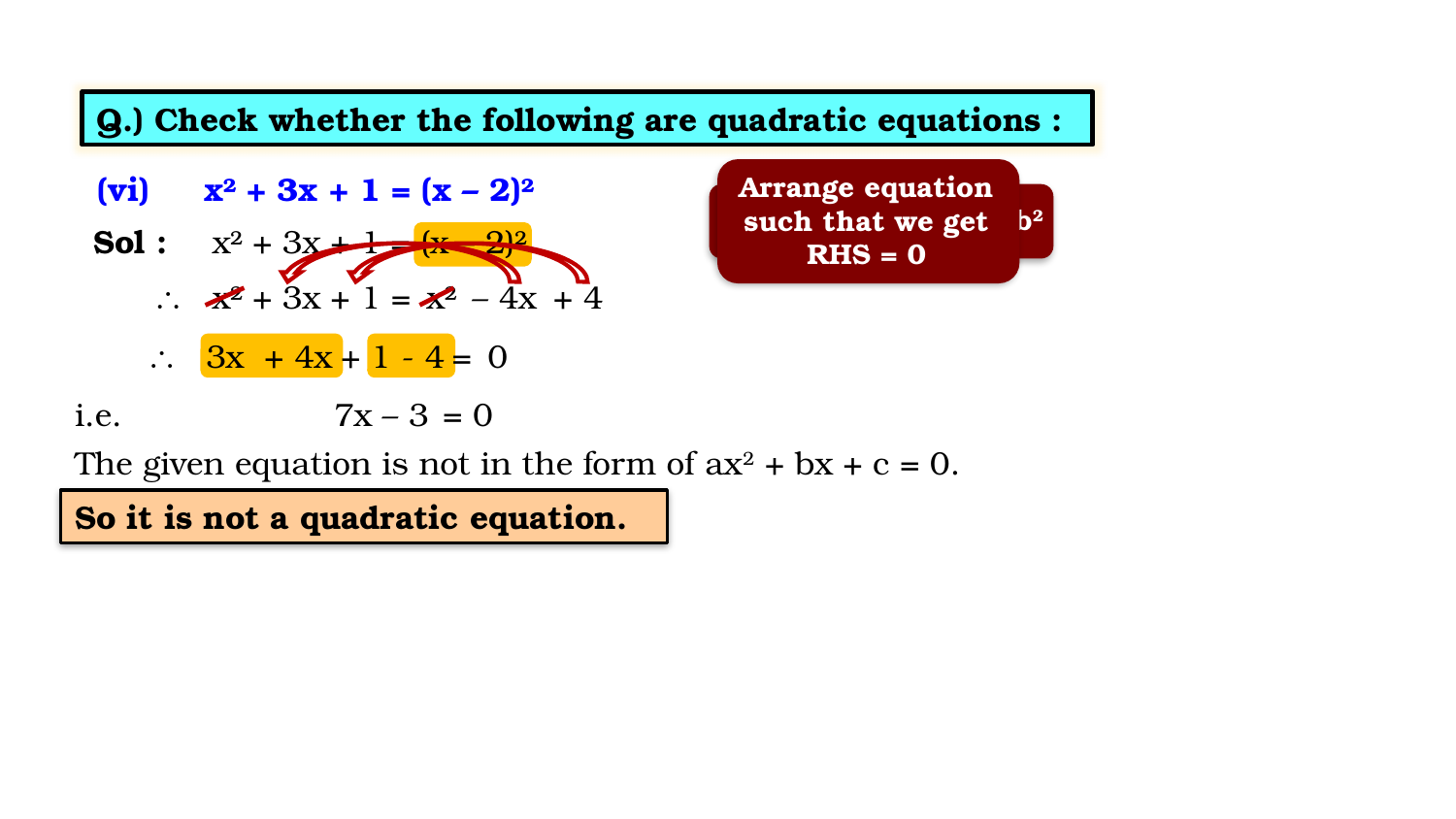

EX 4.1 1(VI)
Q.) Check whether the following are quadratic equations :

Arrange equation such that we get RHS = 0
(vi)     x² + 3x + 1 = (x – 2)²

(a + b)2 = a2 + 2ab + b2
Sol :
x² + 3x + 1 = (x – 2)²

∴
x² + 3x + 1
=
x²
– 4x
+ 4
∴
3x
+ 4x
+ 1
- 4
=
0

i.e.
7x
– 3
= 0
The given equation is not in the form of ax2 + bx + c = 0.
So it is not a quadratic equation.